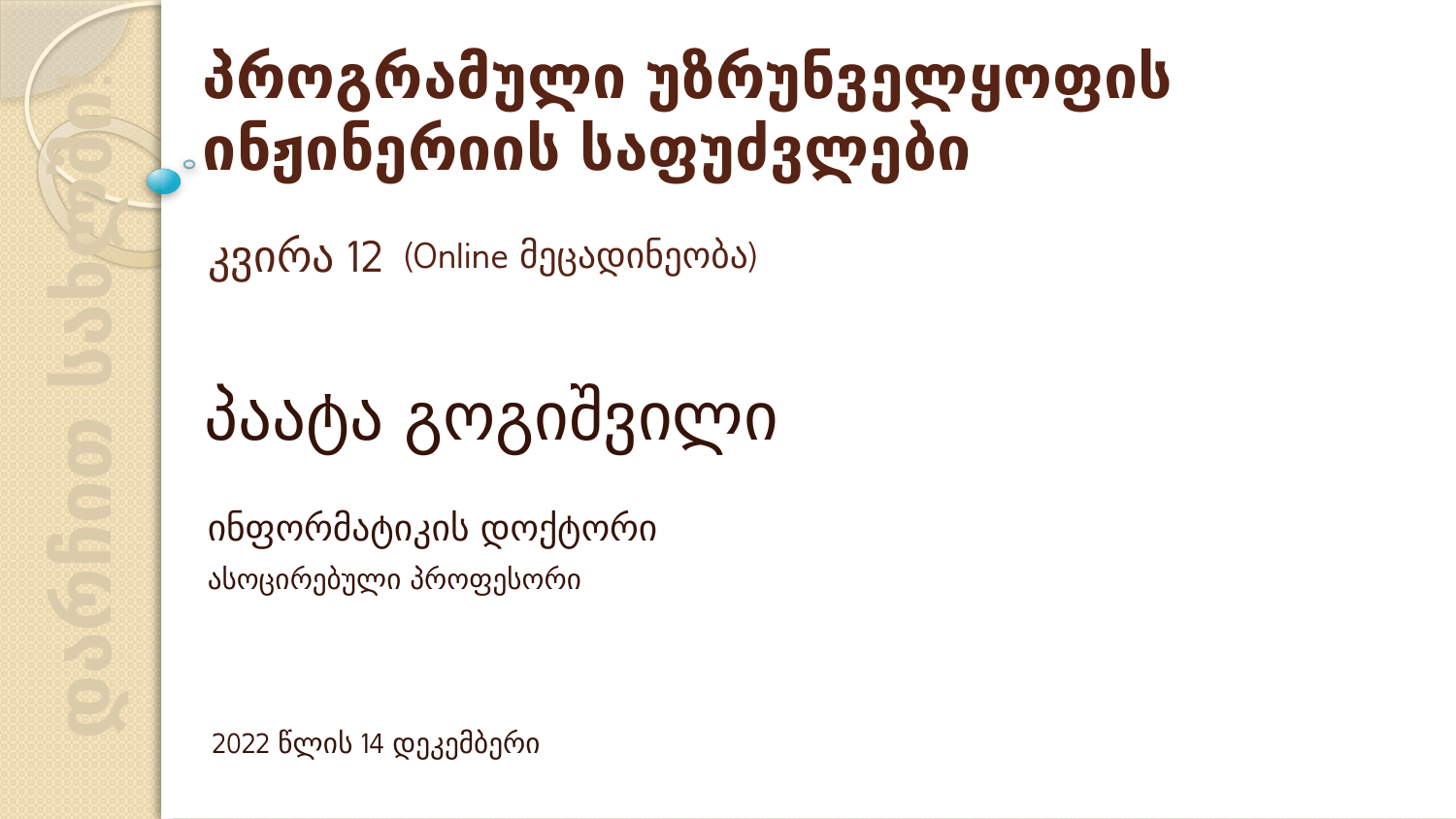

# პროგრამული უზრუნველყოფის ინჟინერიის საფუძვლები
 (Online მეცადინეობა)
კვირა 12
დარჩით სახლში!
პაატა გოგიშვილი
ინფორმატიკის დოქტორი
ასოცირებული პროფესორი
2022 წლის 14 დეკემბერი